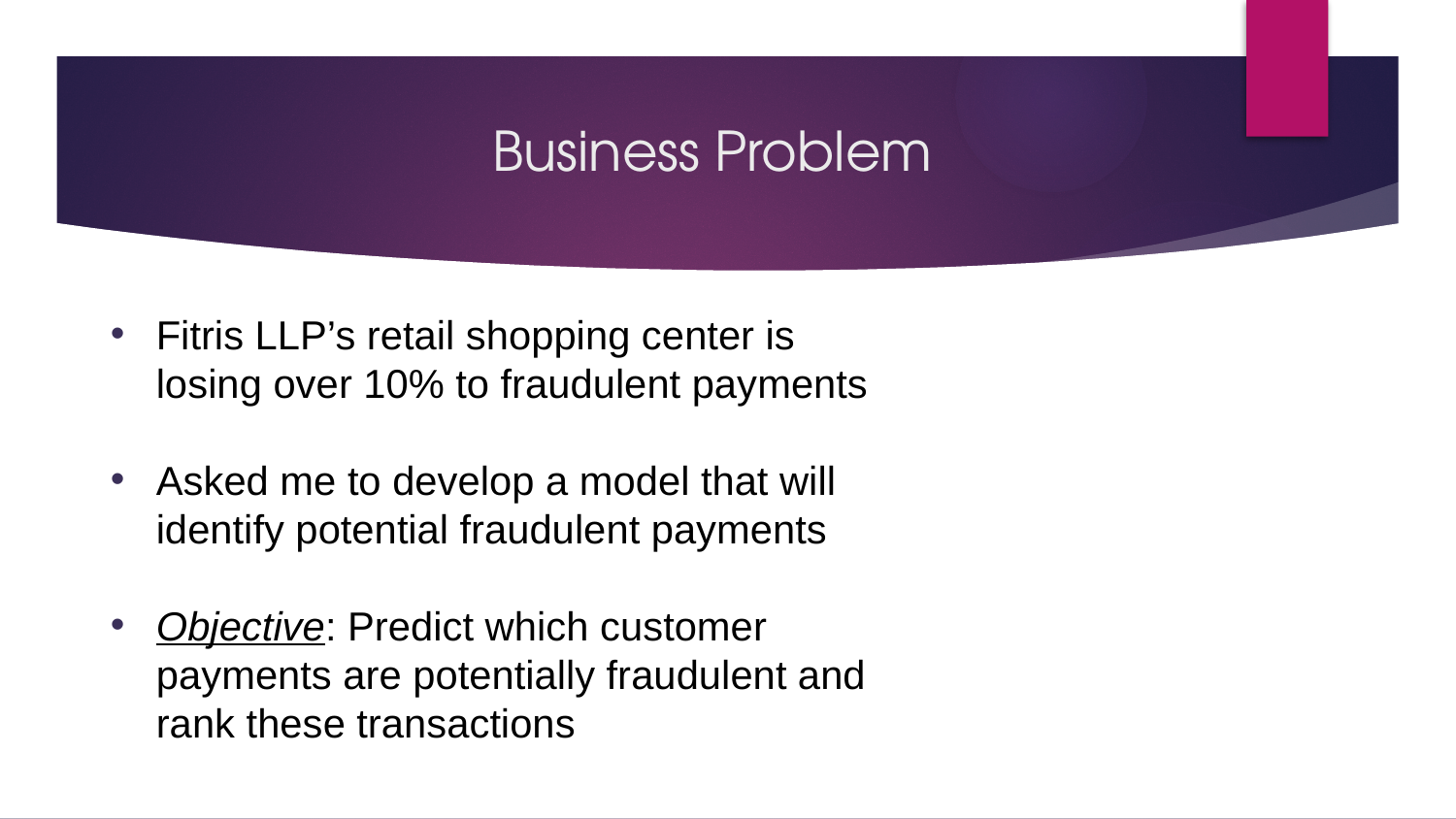

# Business Problem
Fitris LLP’s retail shopping center is losing over 10% to fraudulent payments

Asked me to develop a model that will identify potential fraudulent payments

Objective: Predict which customer payments are potentially fraudulent and rank these transactions